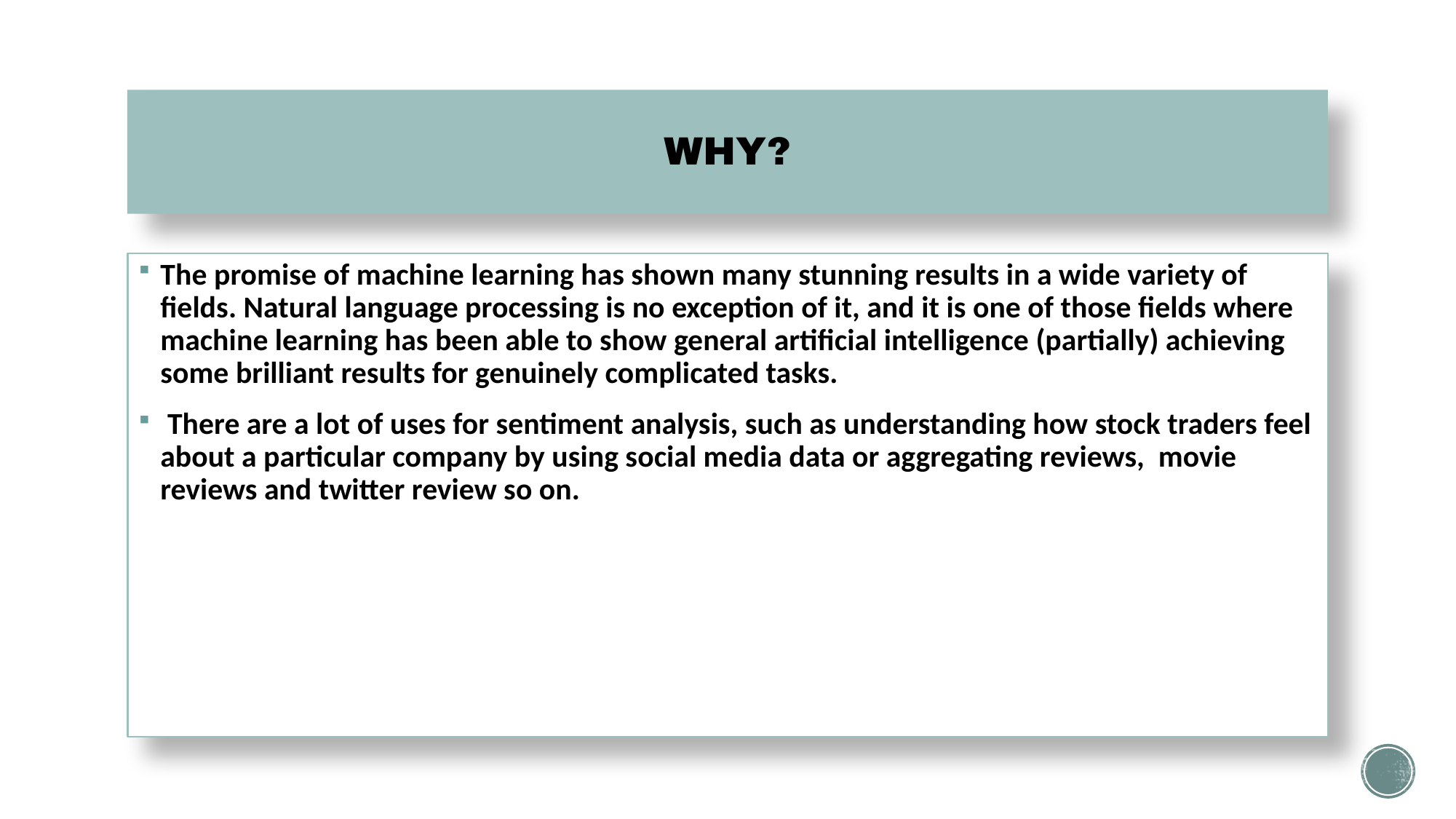

# WHY?
The promise of machine learning has shown many stunning results in a wide variety of fields. Natural language processing is no exception of it, and it is one of those fields where machine learning has been able to show general artificial intelligence (partially) achieving some brilliant results for genuinely complicated tasks.
 There are a lot of uses for sentiment analysis, such as understanding how stock traders feel about a particular company by using social media data or aggregating reviews,  movie reviews and twitter review so on.